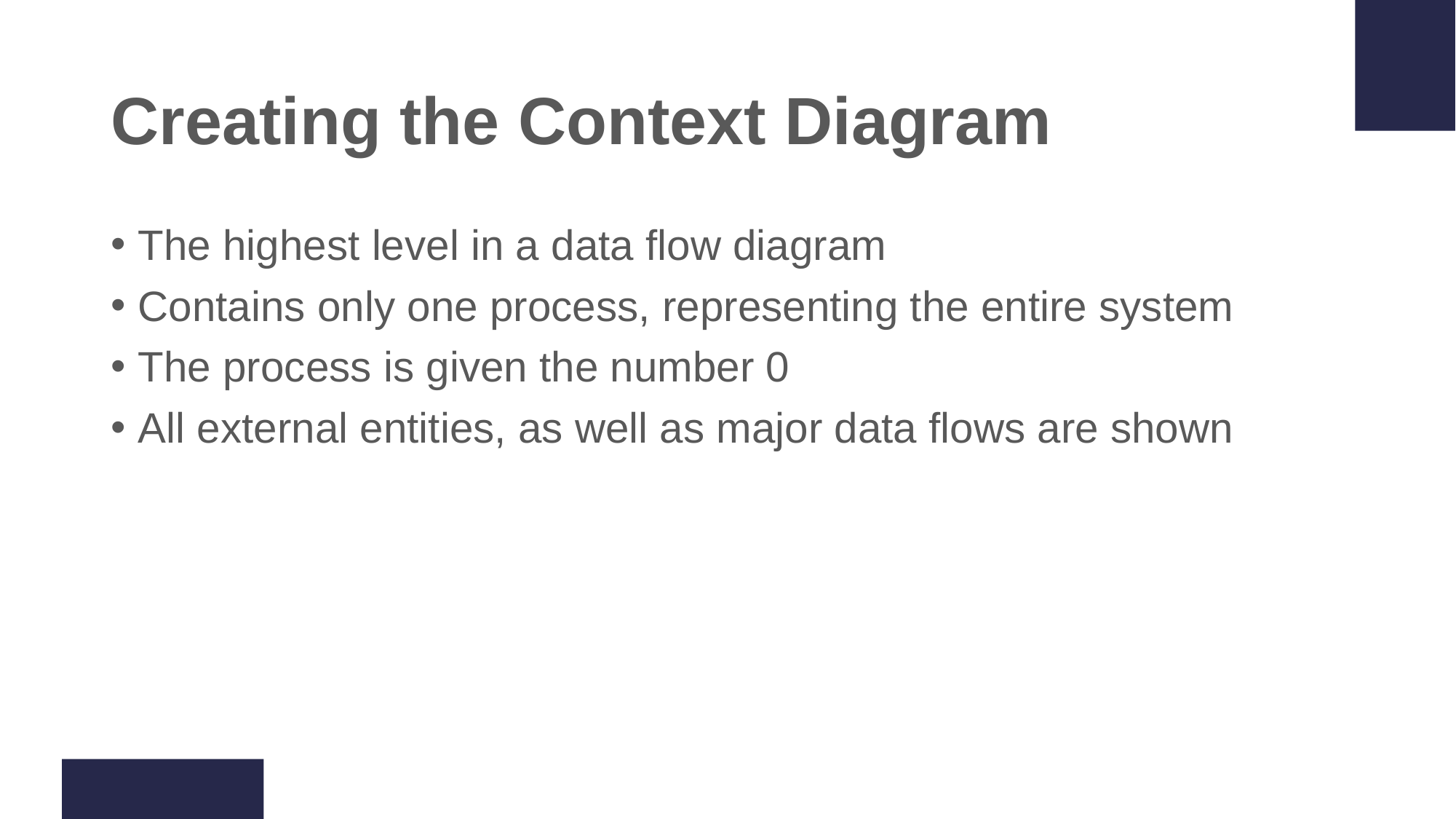

# Creating the Context Diagram
The highest level in a data flow diagram
Contains only one process, representing the entire system
The process is given the number 0
All external entities, as well as major data flows are shown